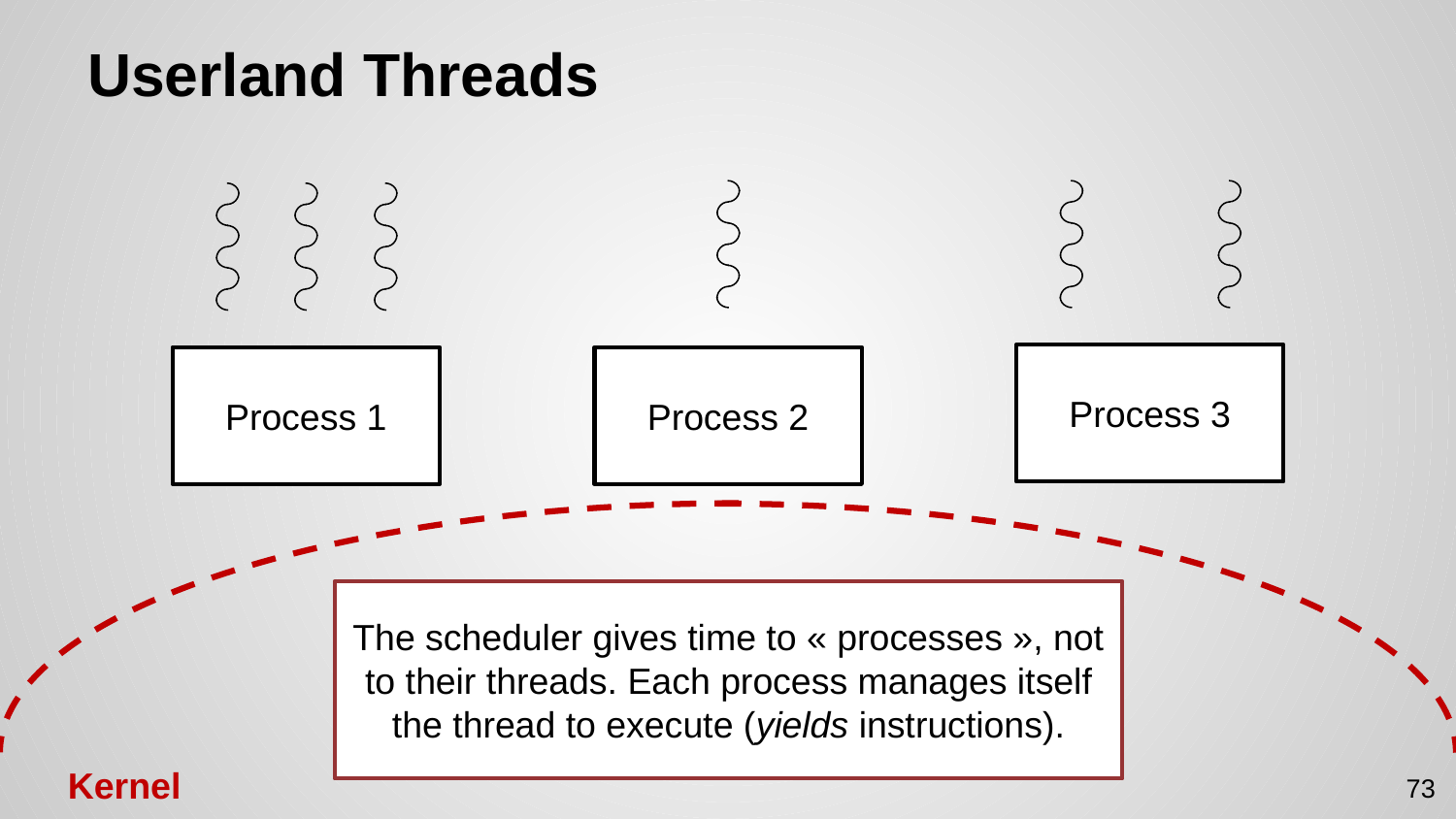

# Userland Threads

Process 2

Process 3

Process 1

The scheduler gives time to « processes », not to their threads. Each process manages itself the thread to execute (yields instructions).
Kernel
73